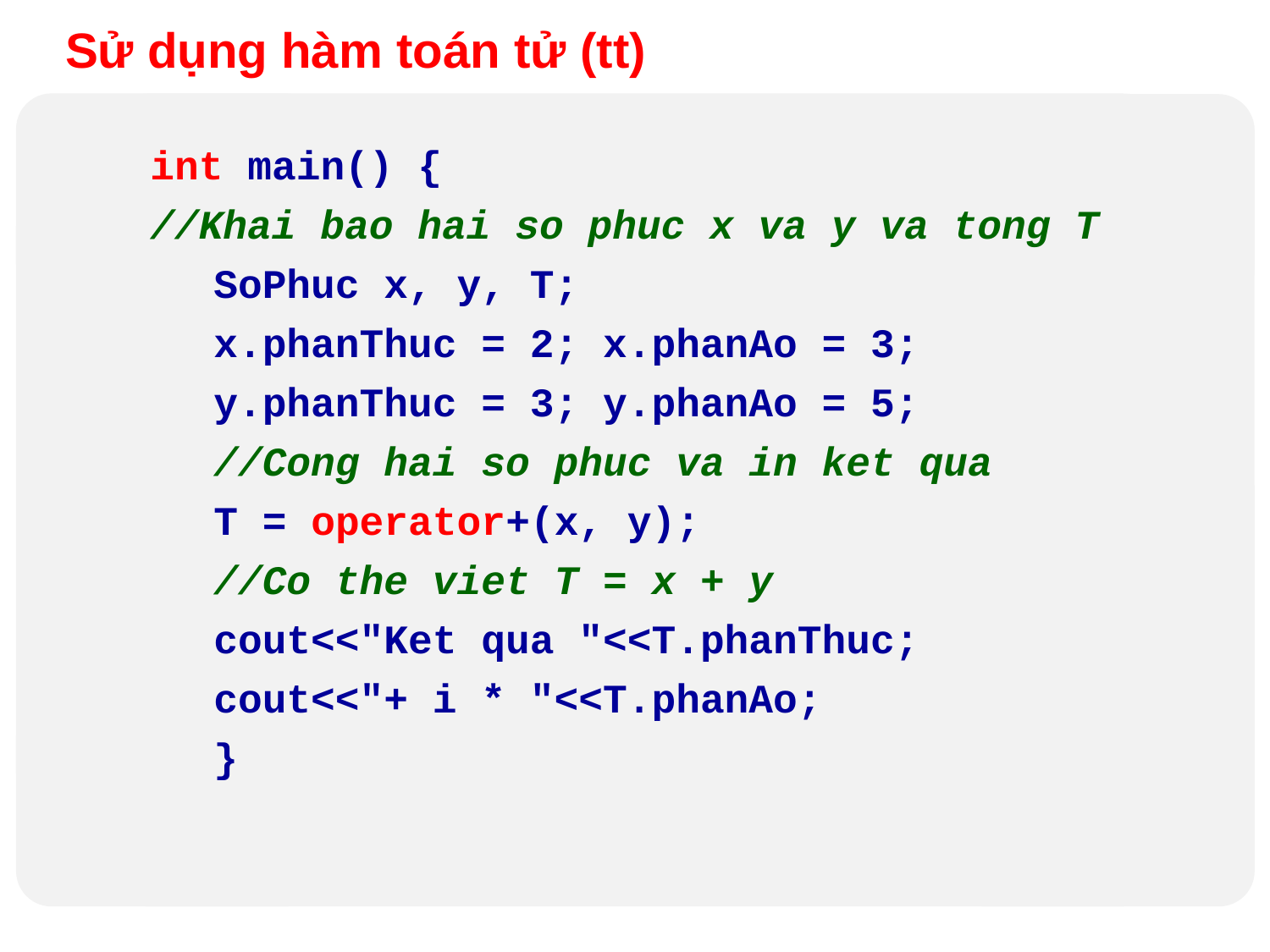

Sử dụng hàm toán tử (tt)

int main() {
//Khai bao hai so phuc x va y va tong T
SoPhuc x, y, T;
x.phanThuc = 2; x.phanAo = 3;
y.phanThuc = 3; y.phanAo = 5;
//Cong hai so phuc va in ket qua
T = operator+(x, y);
//Co the viet T = x + y
cout<<"Ket qua "<<T.phanThuc;
cout<<"+ i * "<<T.phanAo;
}
Design by Minh An